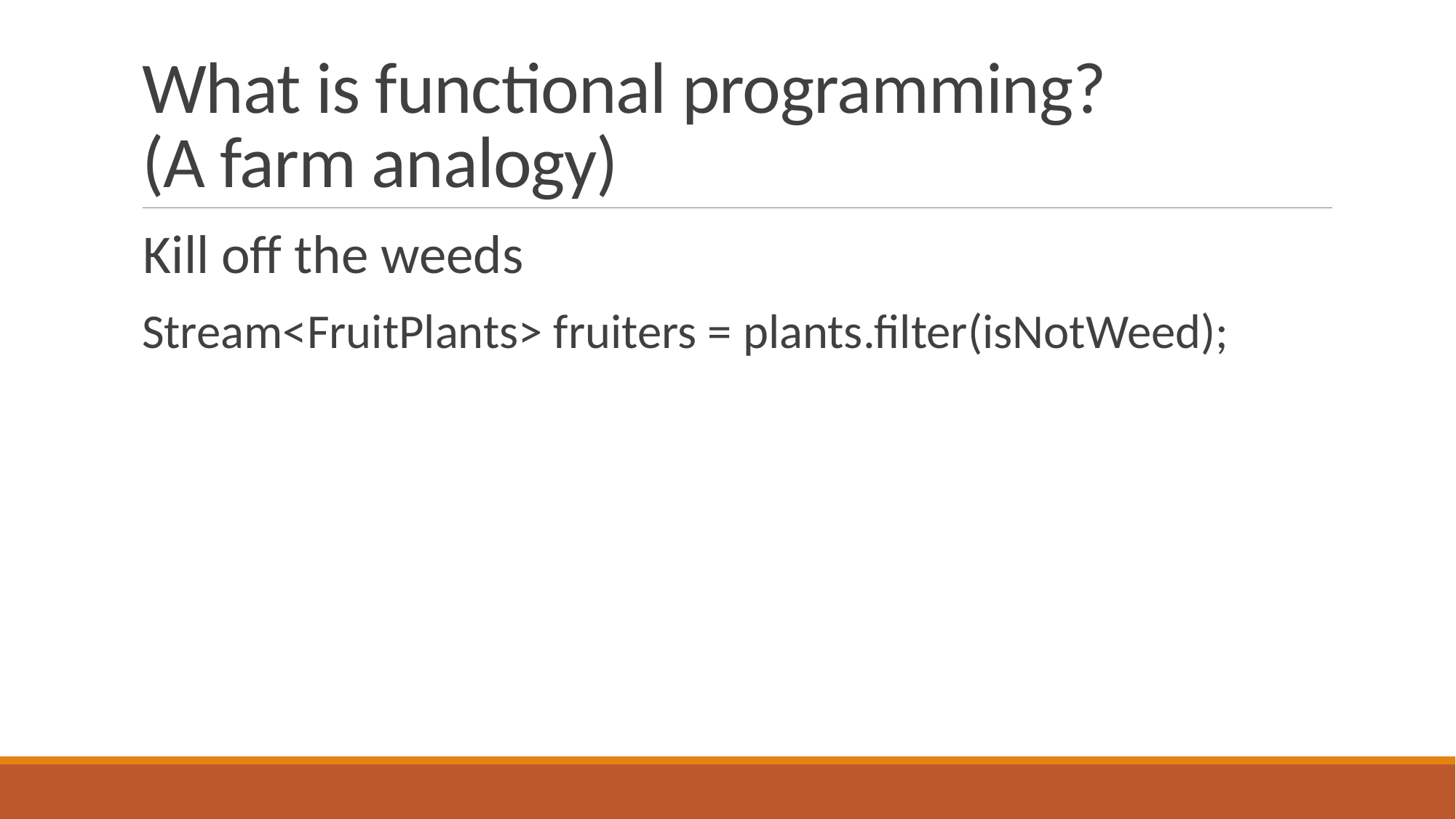

# What is functional programming? (A farm analogy)
Kill off the weeds
Stream<FruitPlants> fruiters = plants.filter(isNotWeed);